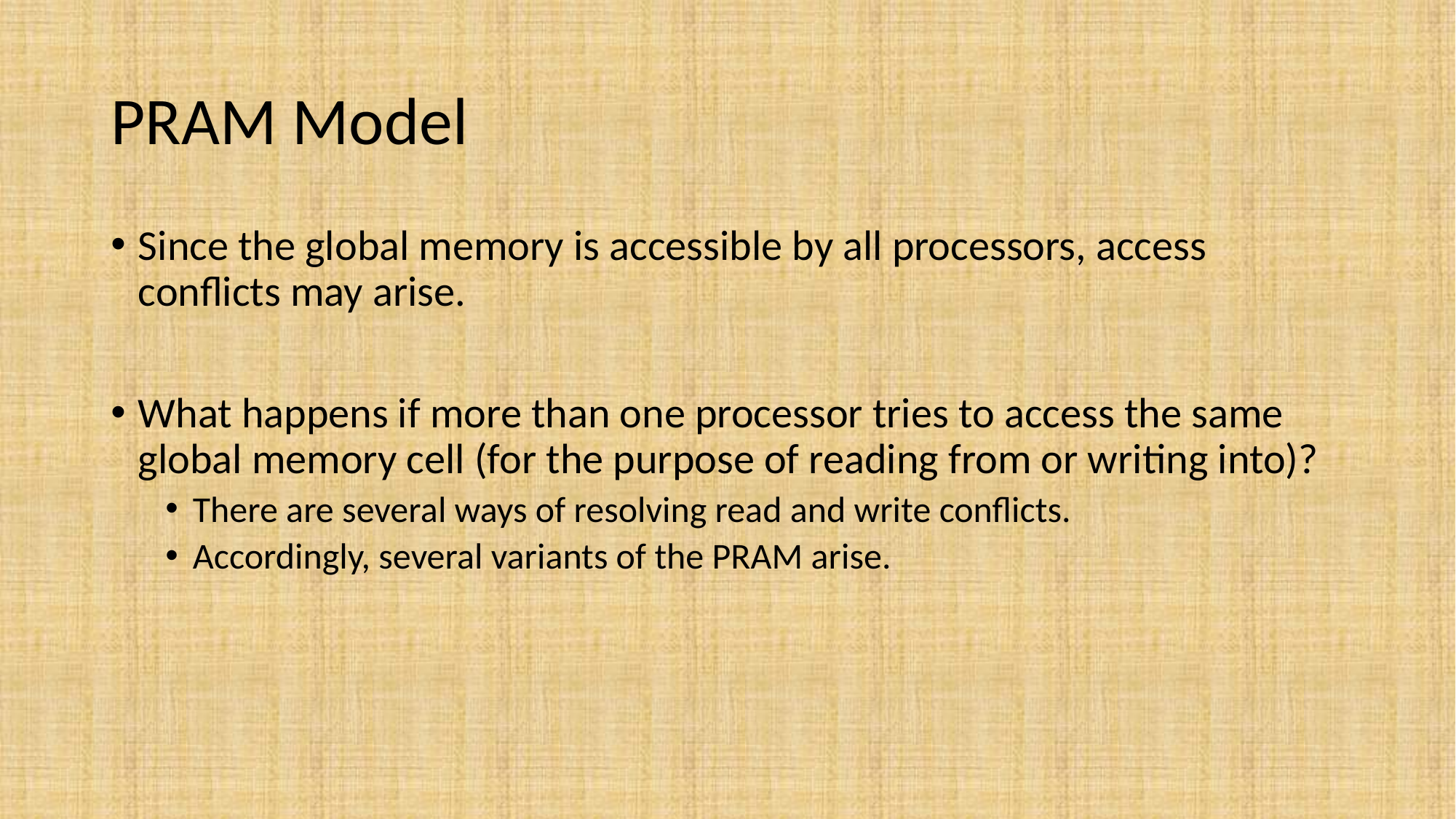

# PRAM Model
Since the global memory is accessible by all processors, access conflicts may arise.

What happens if more than one processor tries to access the same global memory cell (for the purpose of reading from or writing into)?
There are several ways of resolving read and write conflicts.
Accordingly, several variants of the PRAM arise.